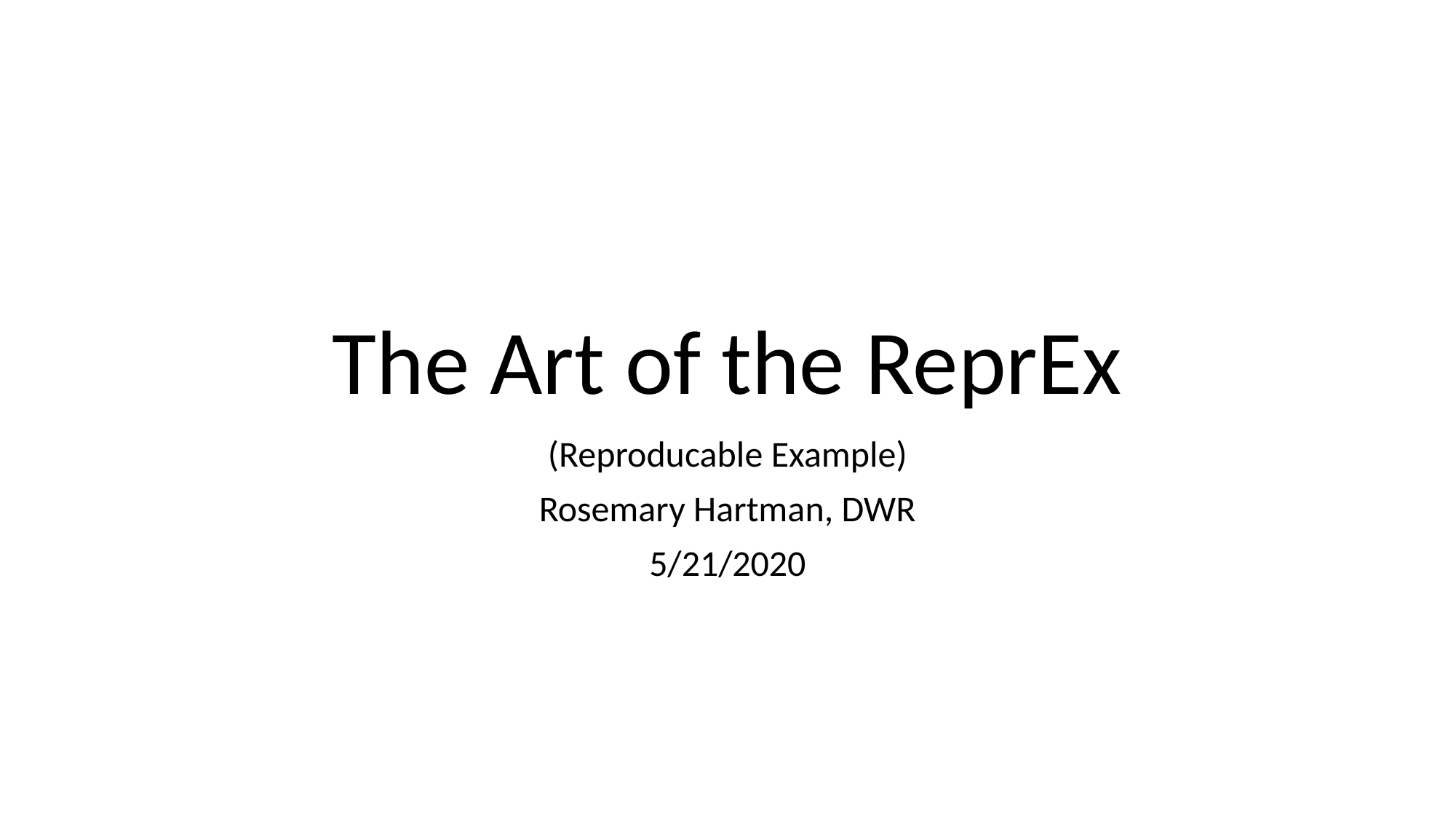

# The Art of the ReprEx
(Reproducable Example)
Rosemary Hartman, DWR
5/21/2020